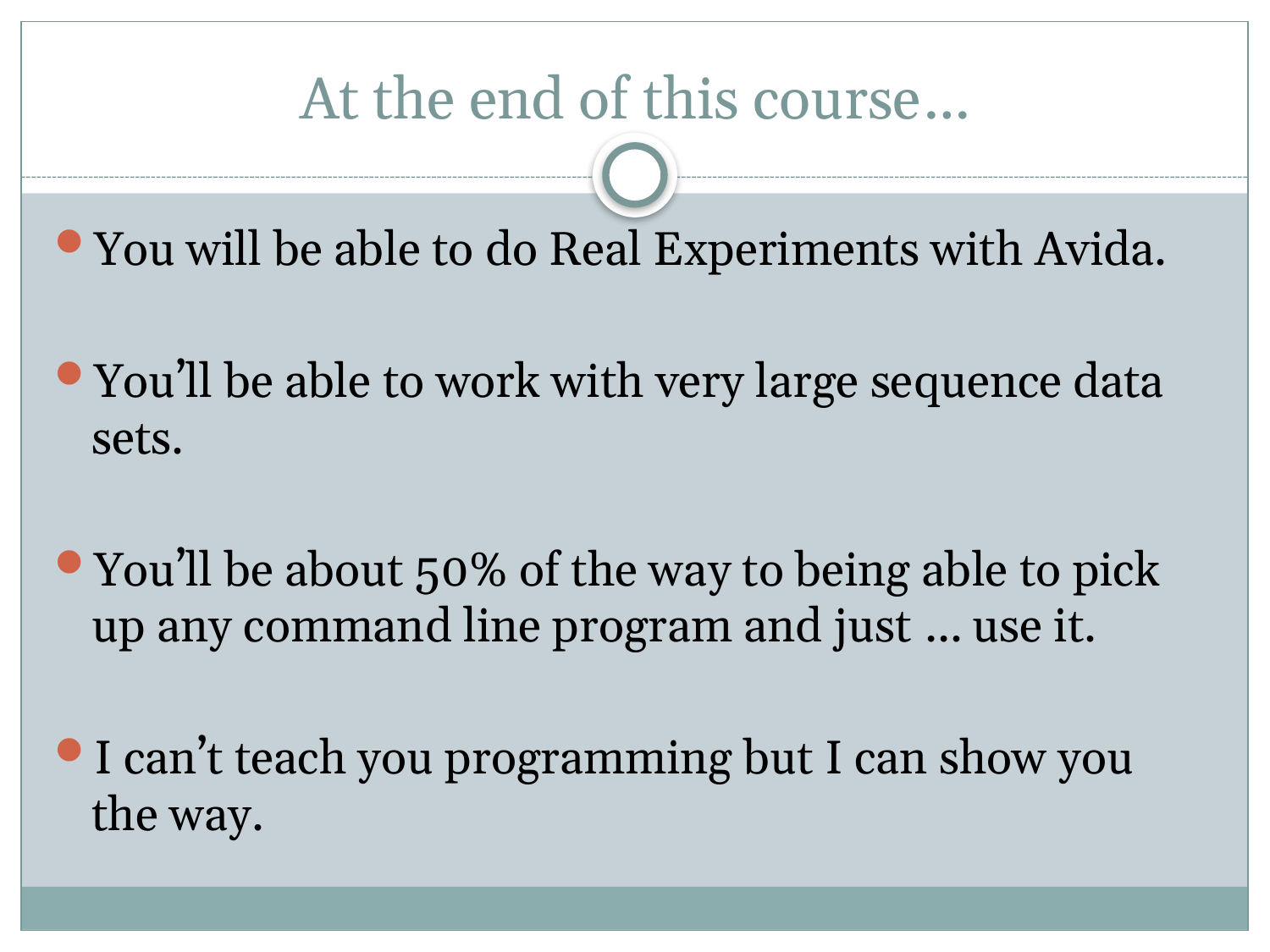

# At the end of this course…
You will be able to do Real Experiments with Avida.

You’ll be able to work with very large sequence data sets.

You’ll be about 50% of the way to being able to pick up any command line program and just … use it.

I can’t teach you programming but I can show you the way.